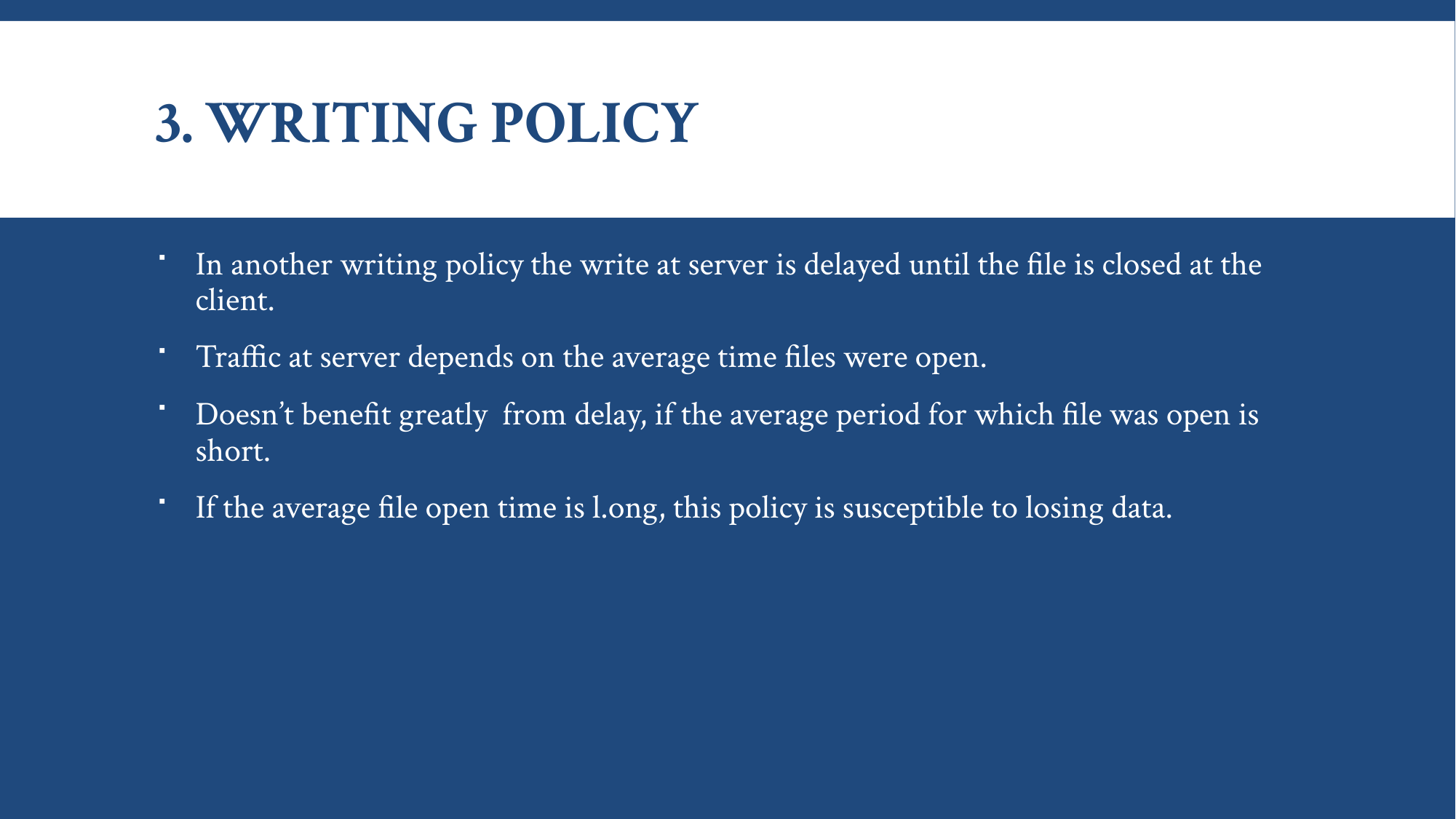

# 3. Writing Policy
In another writing policy the write at server is delayed until the file is closed at the client.
Traffic at server depends on the average time files were open.
Doesn’t benefit greatly  from delay, if the average period for which file was open is short.
If the average file open time is l.ong, this policy is susceptible to losing data.